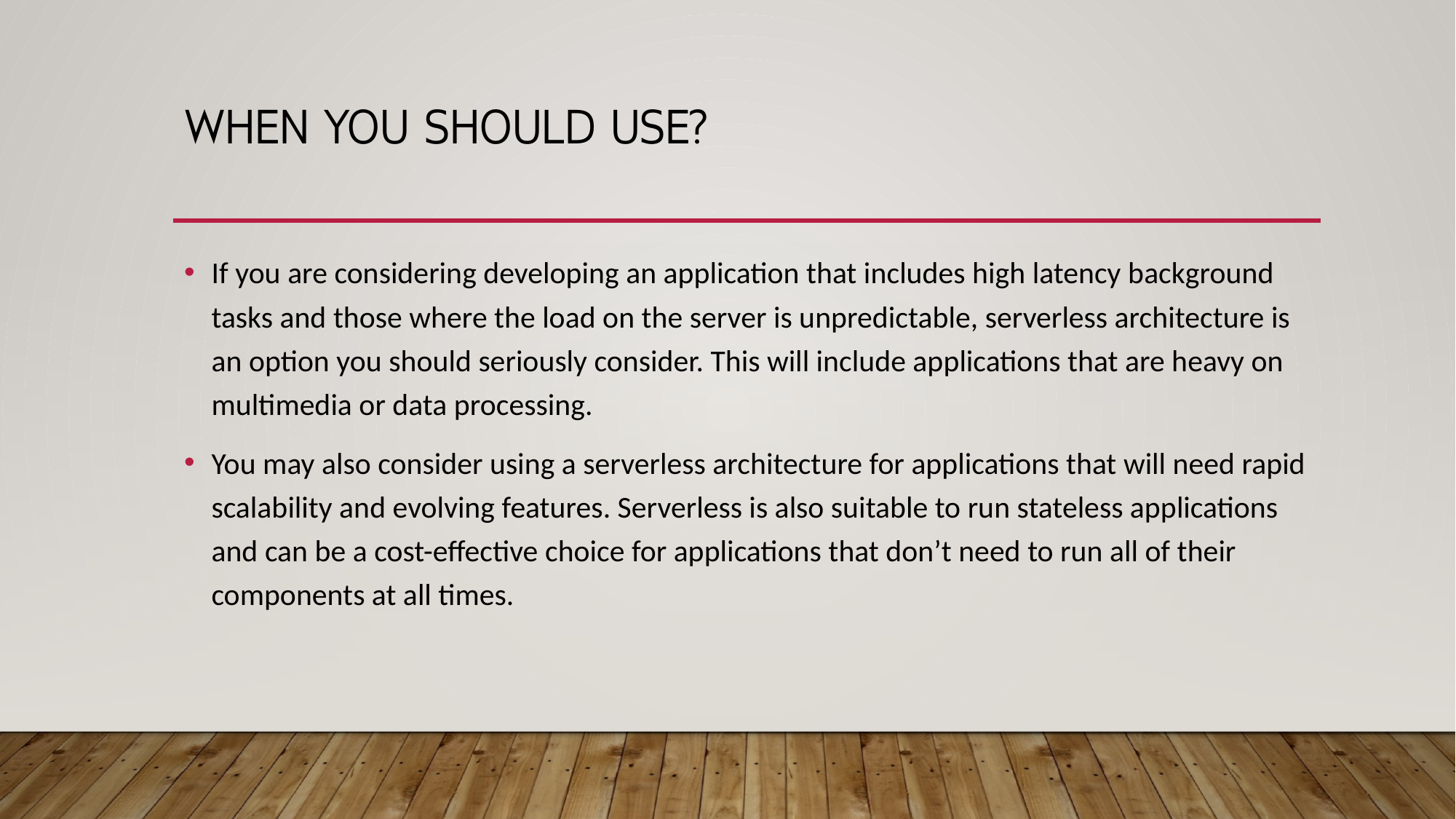

# When you should use?
If you are considering developing an application that includes high latency background tasks and those where the load on the server is unpredictable, serverless architecture is an option you should seriously consider. This will include applications that are heavy on multimedia or data processing.
You may also consider using a serverless architecture for applications that will need rapid scalability and evolving features. Serverless is also suitable to run stateless applications and can be a cost-effective choice for applications that don’t need to run all of their components at all times.